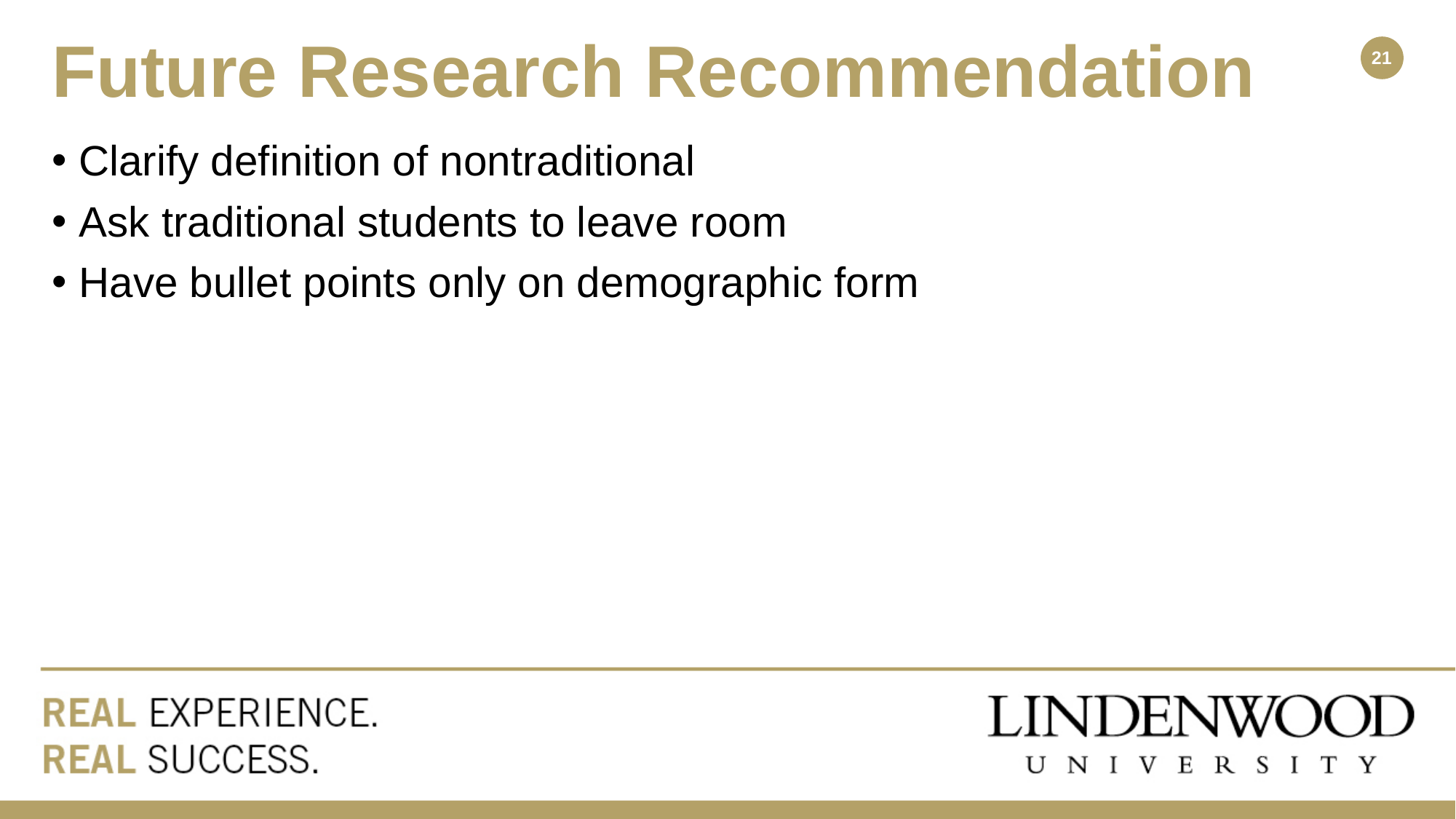

# Future Research Recommendation
Clarify definition of nontraditional
Ask traditional students to leave room
Have bullet points only on demographic form